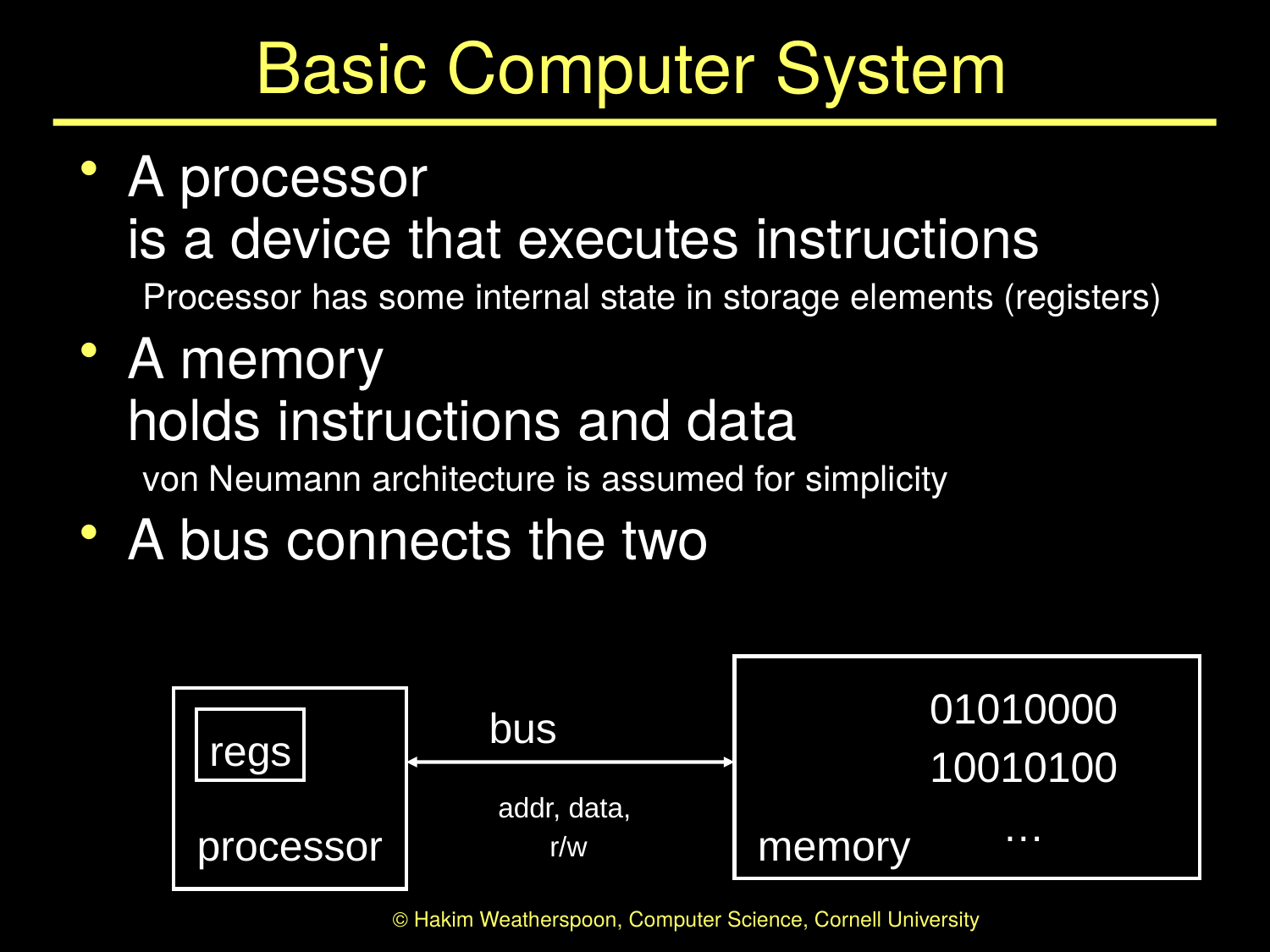

# Basic Computer System
A processor
is a device that executes instructions
Processor has some internal state in storage elements (registers)
A memory
holds instructions and data
von Neumann architecture is assumed for simplicity
A bus connects the two

01010000
10010100
…
bus

regs

addr, data,
r/w
processor
memory